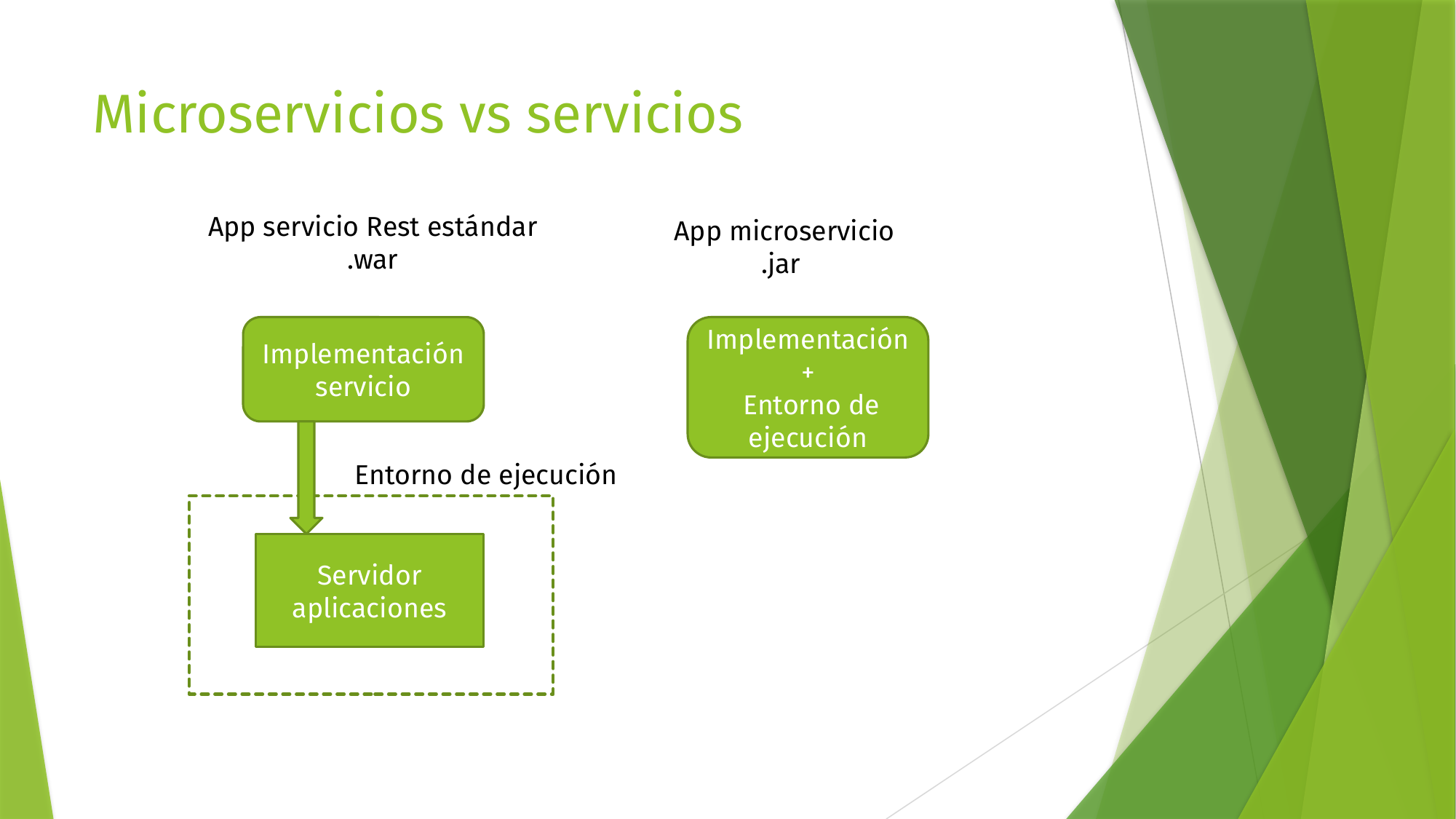

# Microservicios vs servicios
App servicio Rest estándar
.war
App microservicio
.jar
Implementación servicio
Implementación
+
 Entorno de ejecución

Entorno de ejecución

Servidor aplicaciones